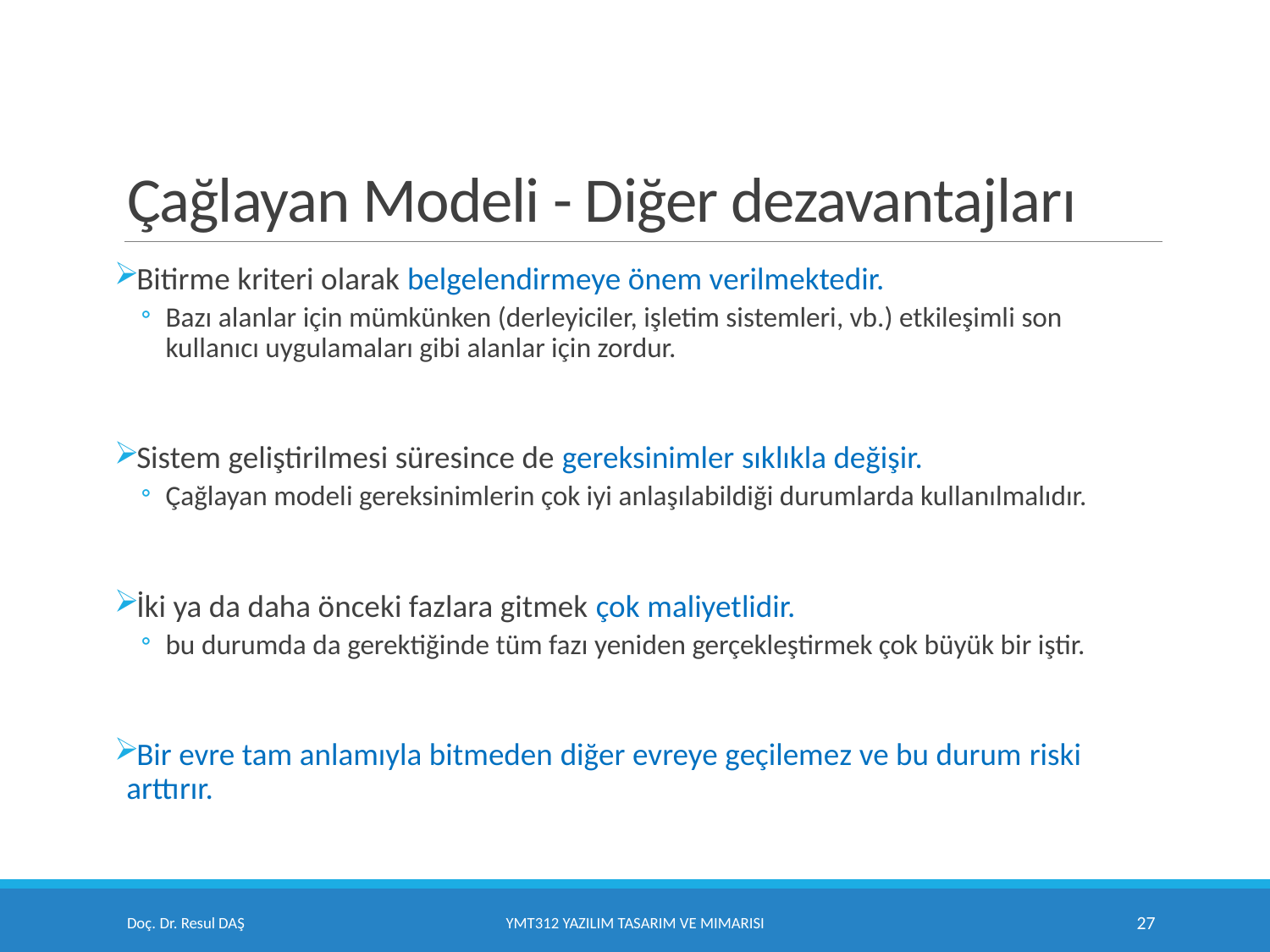

# Çağlayan Modeli - Diğer dezavantajları
Bitirme kriteri olarak belgelendirmeye önem verilmektedir.
Bazı alanlar için mümkünken (derleyiciler, işletim sistemleri, vb.) etkileşimli son kullanıcı uygulamaları gibi alanlar için zordur.

Sistem geliştirilmesi süresince de gereksinimler sıklıkla değişir.
Çağlayan modeli gereksinimlerin çok iyi anlaşılabildiği durumlarda kullanılmalıdır.

İki ya da daha önceki fazlara gitmek çok maliyetlidir.
bu durumda da gerektiğinde tüm fazı yeniden gerçekleştirmek çok büyük bir iştir.

Bir evre tam anlamıyla bitmeden diğer evreye geçilemez ve bu durum riski arttırır.
Doç. Dr. Resul DAŞ
YMT312 Yazılım Tasarım ve Mimarisi
27